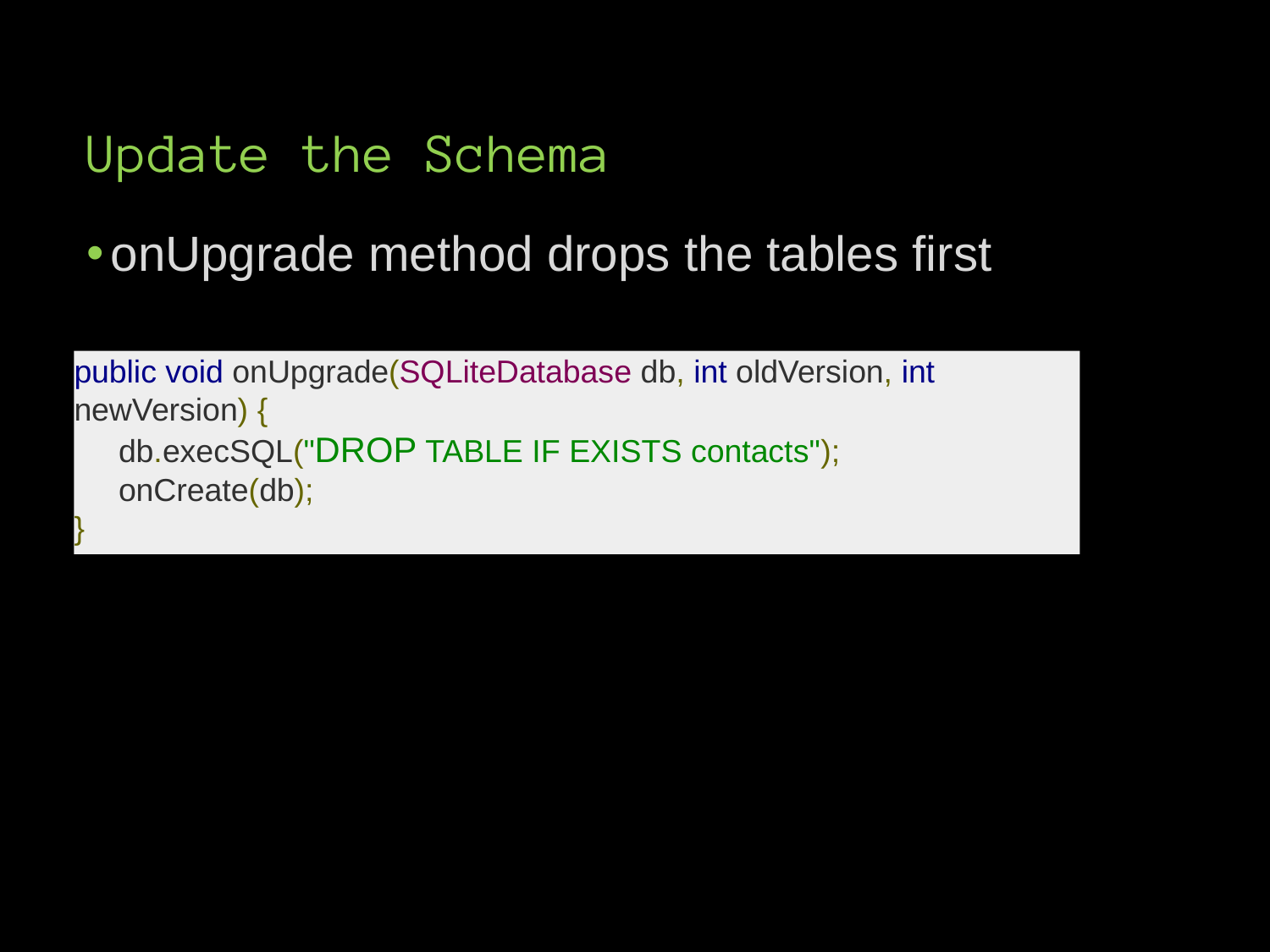

# Update the Schema
onUpgrade method drops the tables first
public void onUpgrade(SQLiteDatabase db, int oldVersion, int newVersion) {
     db.execSQL("DROP TABLE IF EXISTS contacts");
     onCreate(db);
}